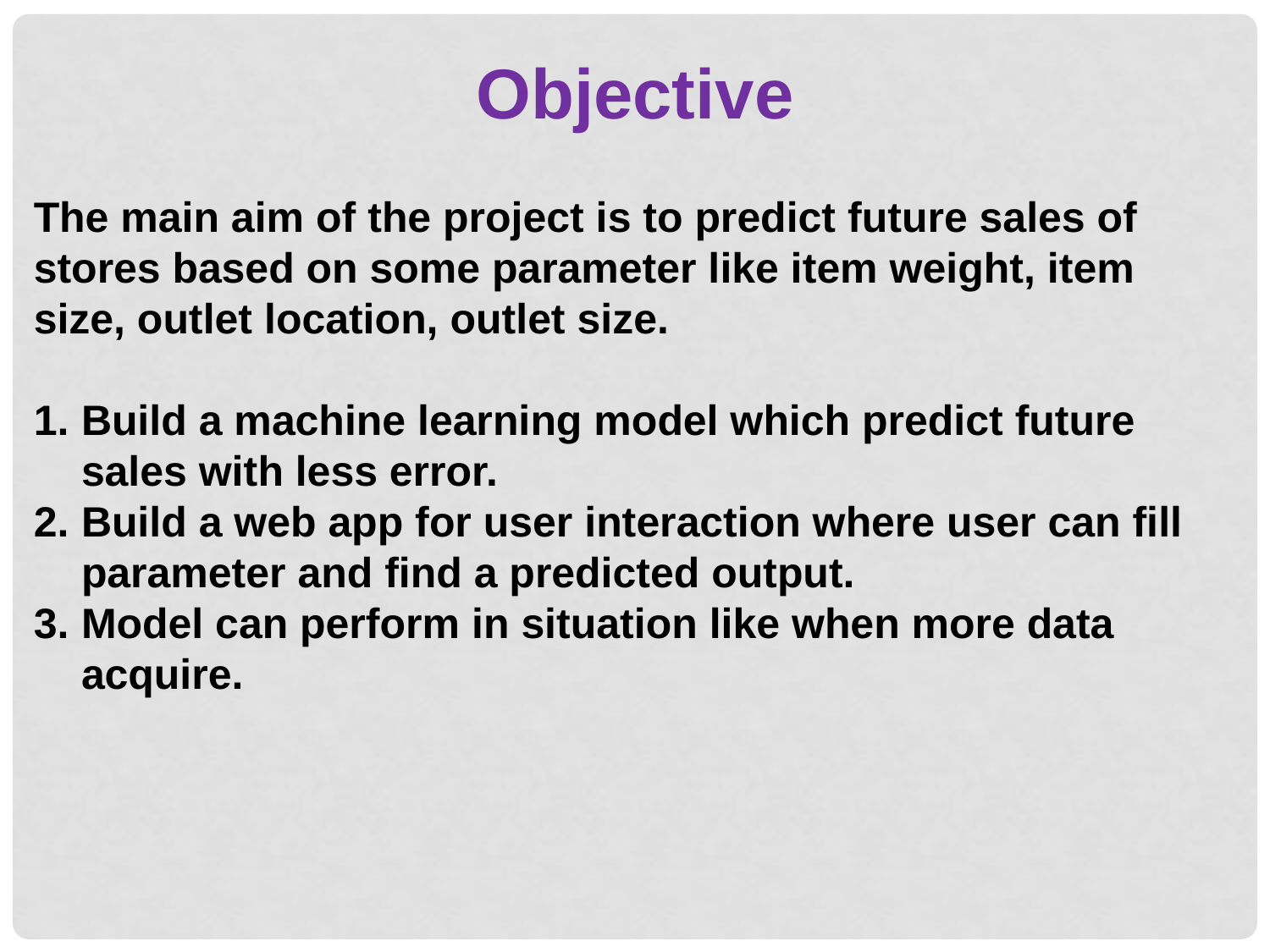

Objective
The main aim of the project is to predict future sales of stores based on some parameter like item weight, item size, outlet location, outlet size.

Build a machine learning model which predict future sales with less error.
Build a web app for user interaction where user can fill parameter and find a predicted output.
Model can perform in situation like when more data acquire.